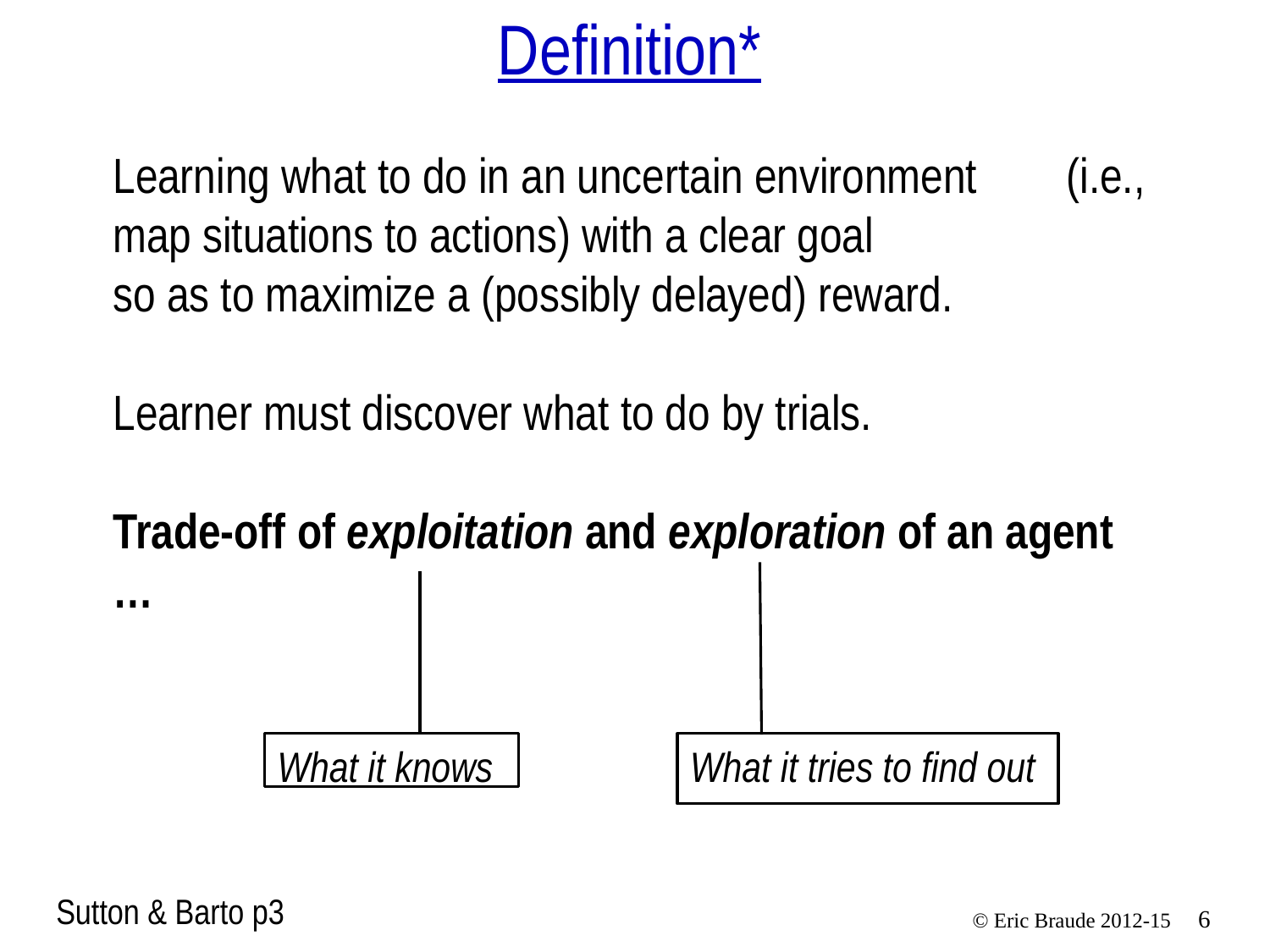

# Definition*
Learning what to do in an uncertain environment        (i.e., map situations to actions) with a clear goal
so as to maximize a (possibly delayed) reward.

Learner must discover what to do by trials.

Trade-off of exploitation and exploration of an agent …
What it tries to find out
What it knows
Sutton & Barto p3